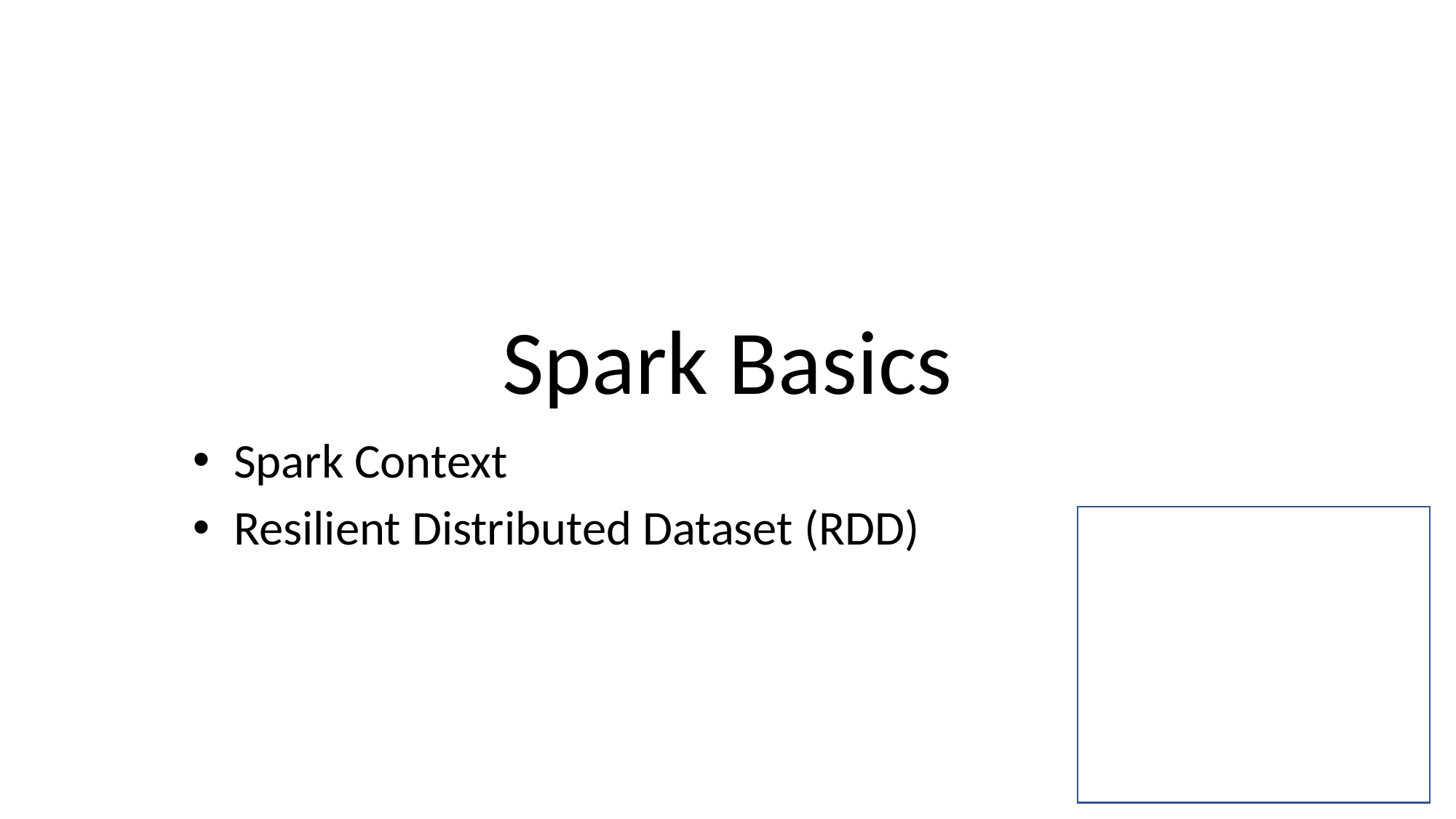

# Spark Basics
Spark Context
Resilient Distributed Dataset (RDD)